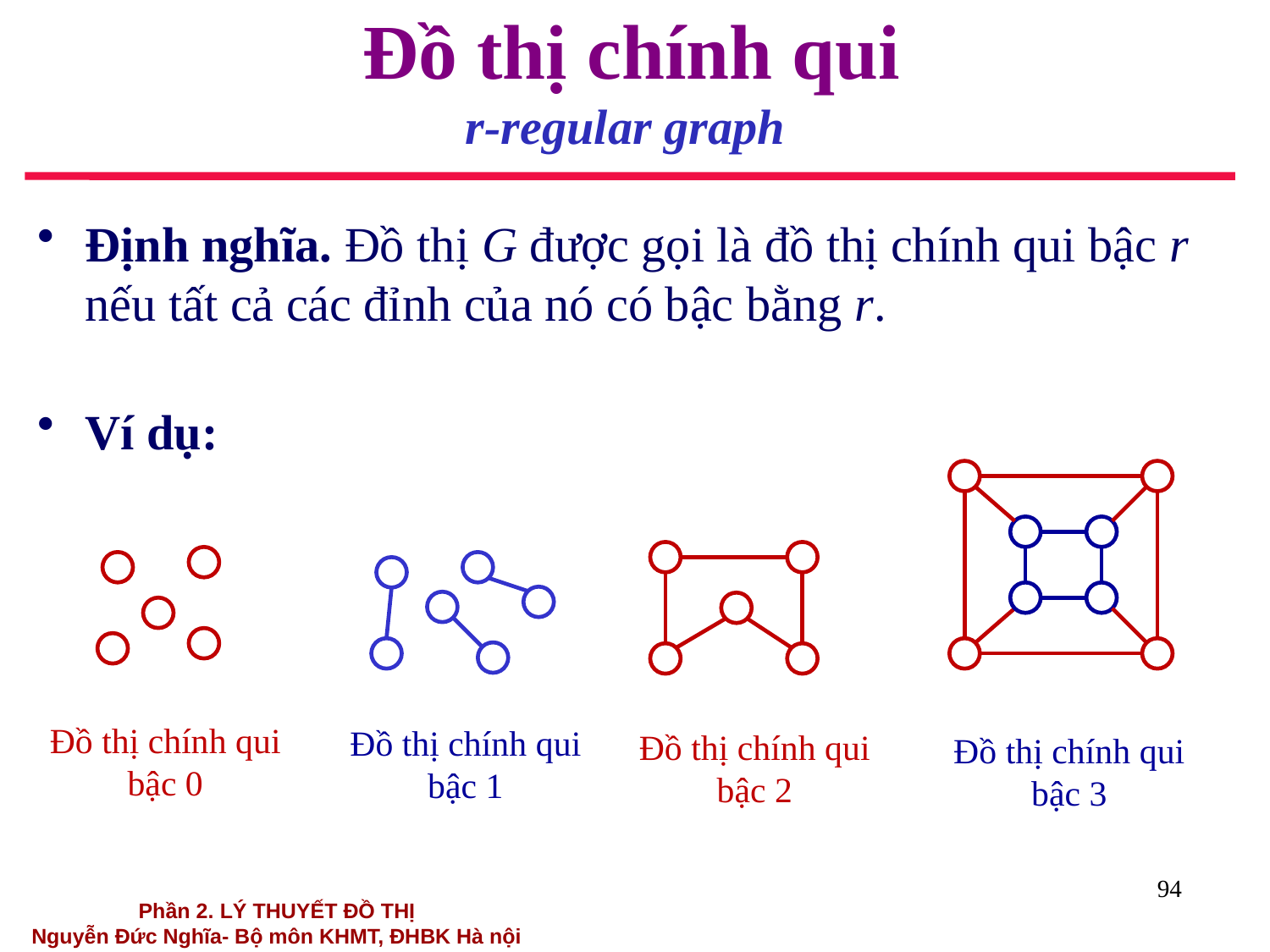

# Đồ thị chính qui r-regular graph
Định nghĩa. Đồ thị G được gọi là đồ thị chính qui bậc r nếu tất cả các đỉnh của nó có bậc bằng r.

Ví dụ:

Đồ thị chính qui bậc 0
Đồ thị chính qui
bậc 1
Đồ thị chính qui
bậc 2
Đồ thị chính qui bậc 3
94
Phần 2. LÝ THUYẾT ĐỒ THỊ
Nguyễn Đức Nghĩa- Bộ môn KHMT, ĐHBK Hà nội